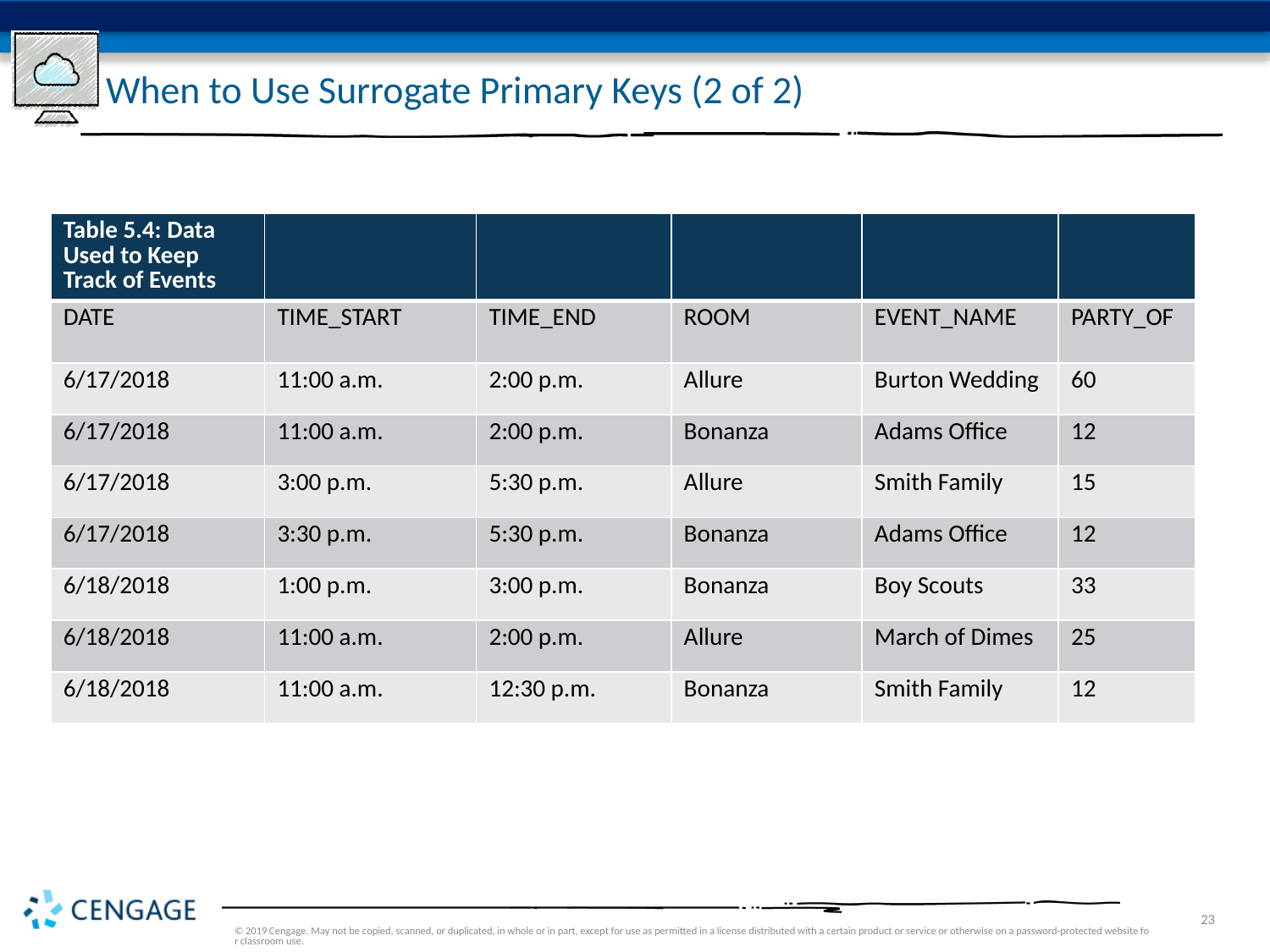

# When to Use Surrogate Primary Keys (2 of 2)
| Table 5.4: Data Used to Keep Track of Events |  |  |  |  |  |
| --- | --- | --- | --- | --- | --- |
| DATE | TIME\_START | TIME\_END | ROOM | EVENT\_NAME | PARTY\_OF |
| 6/17/2018 | 11:00 a.m. | 2:00 p.m. | Allure | Burton Wedding | 60 |
| 6/17/2018 | 11:00 a.m. | 2:00 p.m. | Bonanza | Adams Office | 12 |
| 6/17/2018 | 3:00 p.m. | 5:30 p.m. | Allure | Smith Family | 15 |
| 6/17/2018 | 3:30 p.m. | 5:30 p.m. | Bonanza | Adams Office | 12 |
| 6/18/2018 | 1:00 p.m. | 3:00 p.m. | Bonanza | Boy Scouts | 33 |
| 6/18/2018 | 11:00 a.m. | 2:00 p.m. | Allure | March of Dimes | 25 |
| 6/18/2018 | 11:00 a.m. | 12:30 p.m. | Bonanza | Smith Family | 12 |
© 2019 Cengage. May not be copied, scanned, or duplicated, in whole or in part, except for use as permitted in a license distributed with a certain product or service or otherwise on a password-protected website for classroom use.